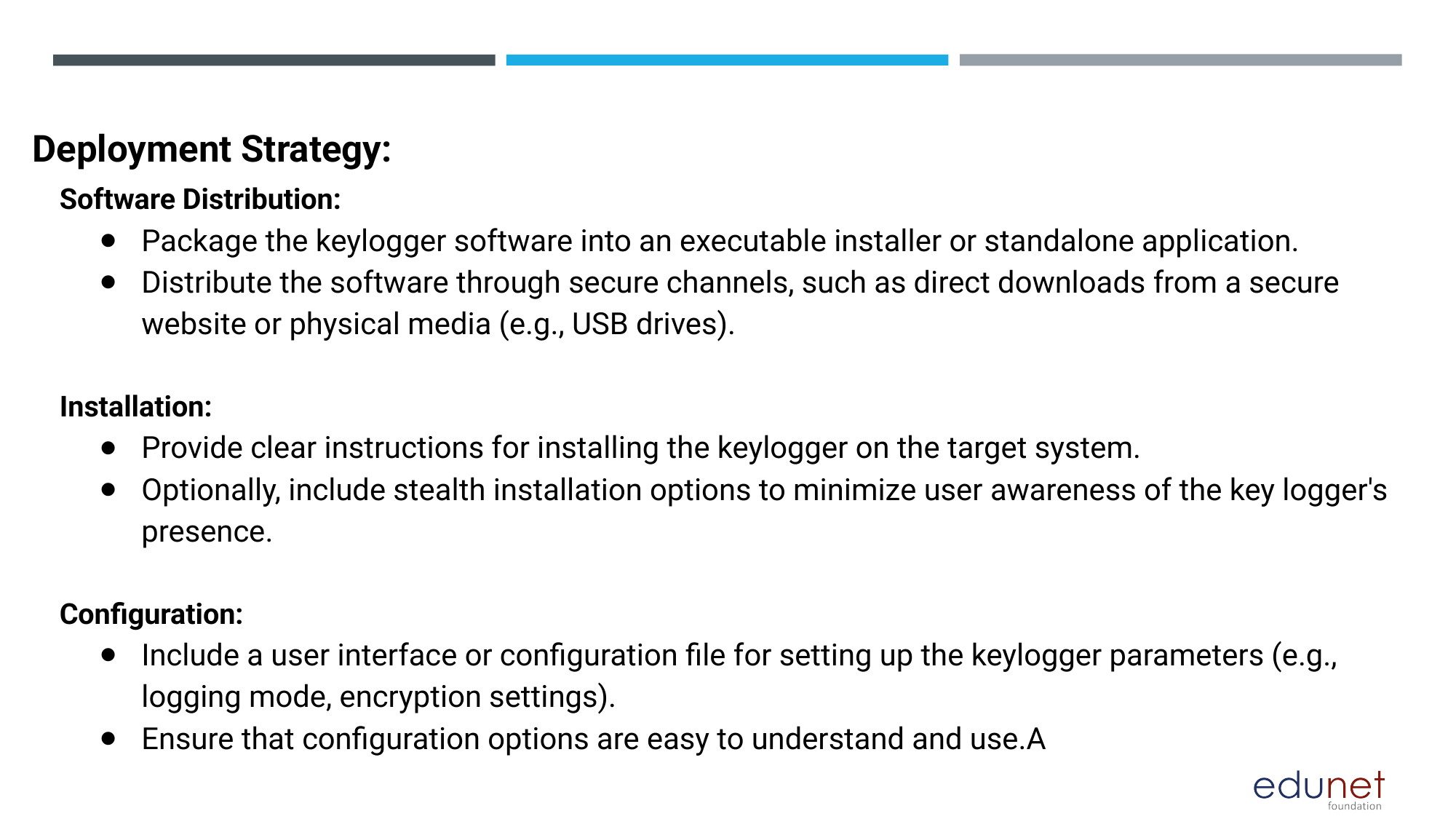

Deployment Strategy:
Software Distribution:
Package the keylogger software into an executable installer or standalone application.
Distribute the software through secure channels, such as direct downloads from a secure website or physical media (e.g., USB drives).

Installation:
Provide clear instructions for installing the keylogger on the target system.
Optionally, include stealth installation options to minimize user awareness of the key logger's presence.

Configuration:
Include a user interface or configuration file for setting up the keylogger parameters (e.g., logging mode, encryption settings).
Ensure that configuration options are easy to understand and use.A